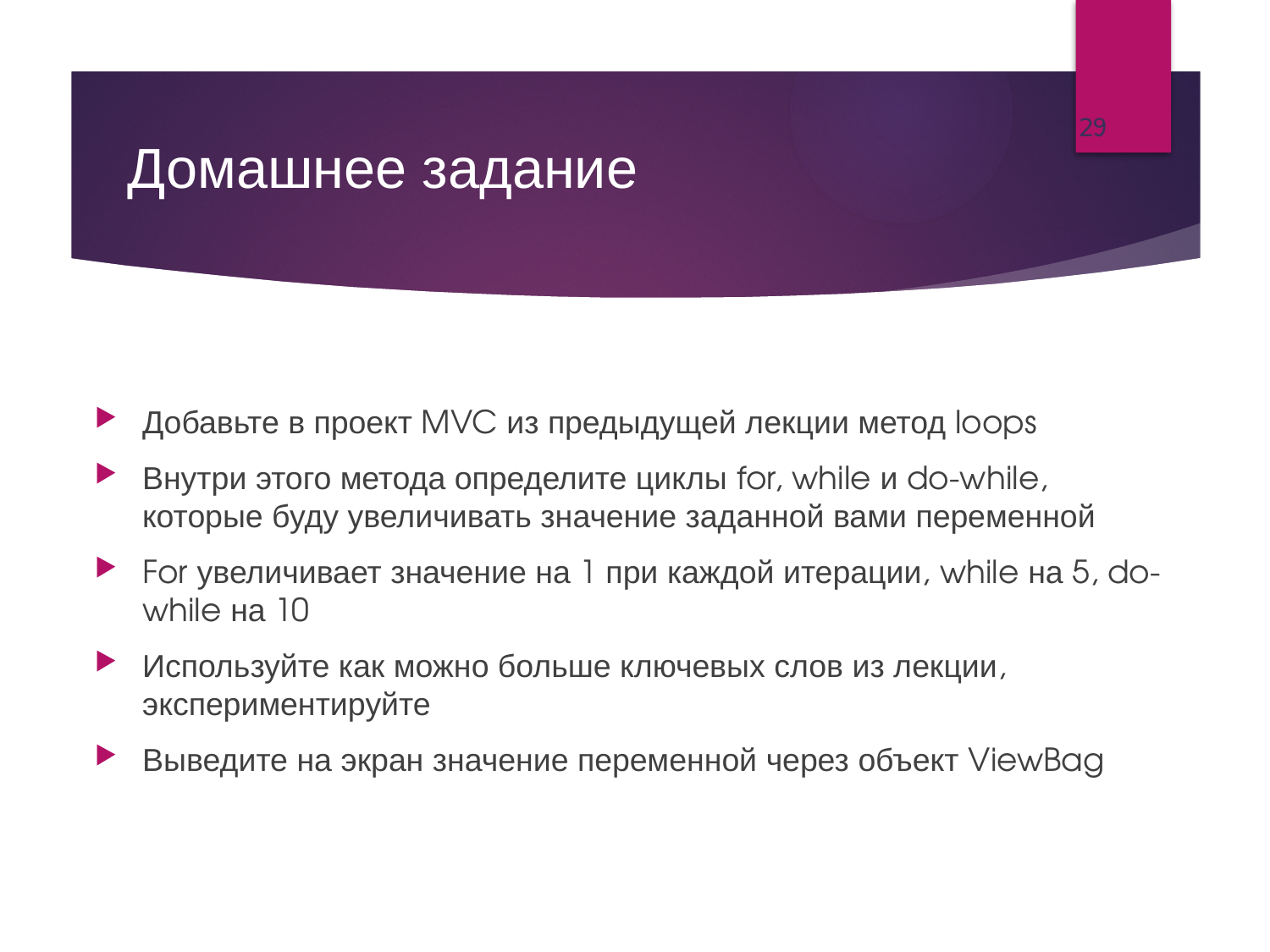

29
Домашнее задание
Добавьте в проект MVC из предыдущей лекции метод loops
Внутри этого метода определите циклы for, while и do-while, которые буду увеличивать значение заданной вами переменной
For увеличивает значение на 1 при каждой итерации, while на 5, do-while на 10
Используйте как можно больше ключевых слов из лекции, экспериментируйте
Выведите на экран значение переменной через объект ViewBag